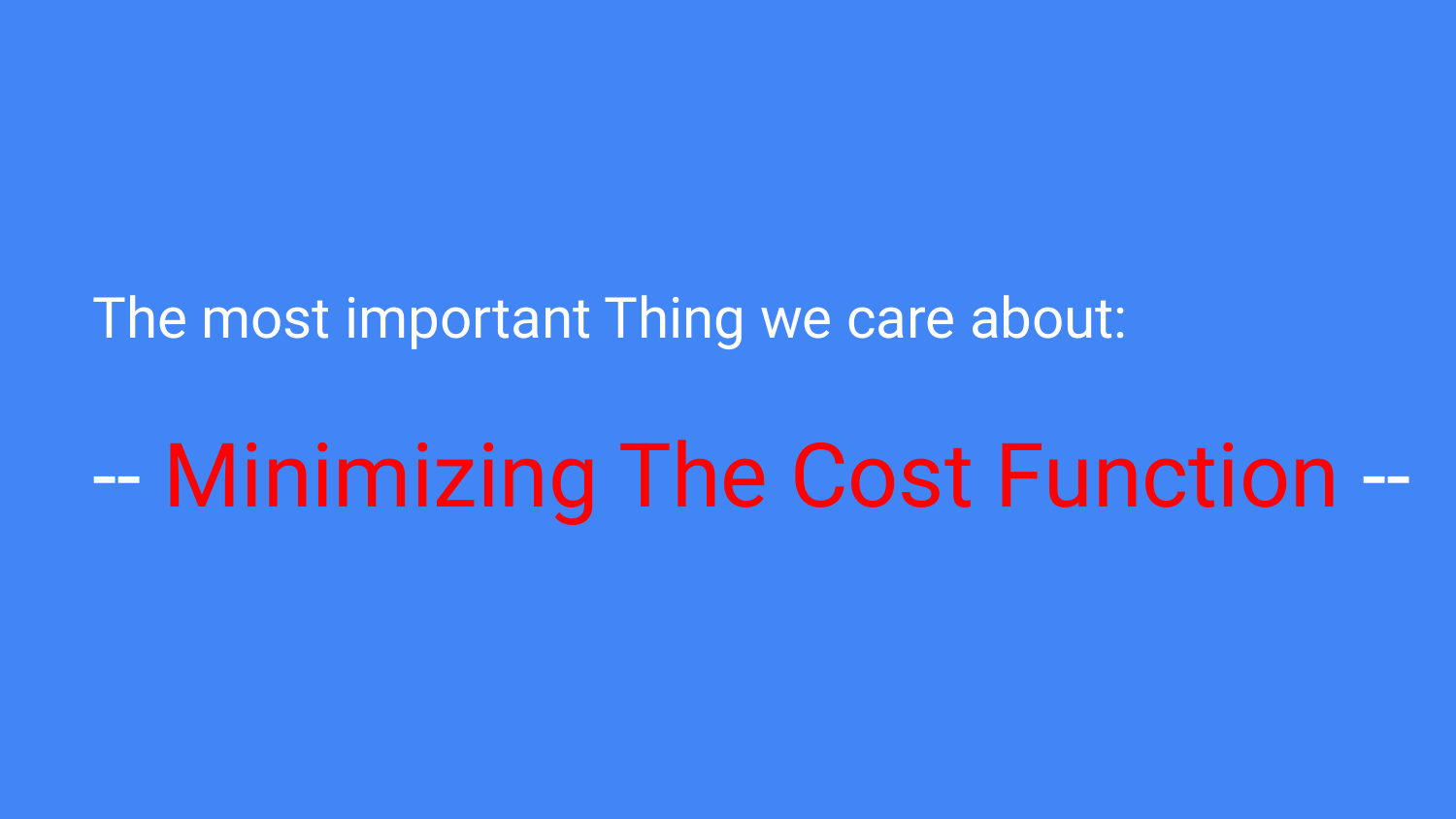

# The most important Thing we care about:

-- Minimizing The Cost Function --